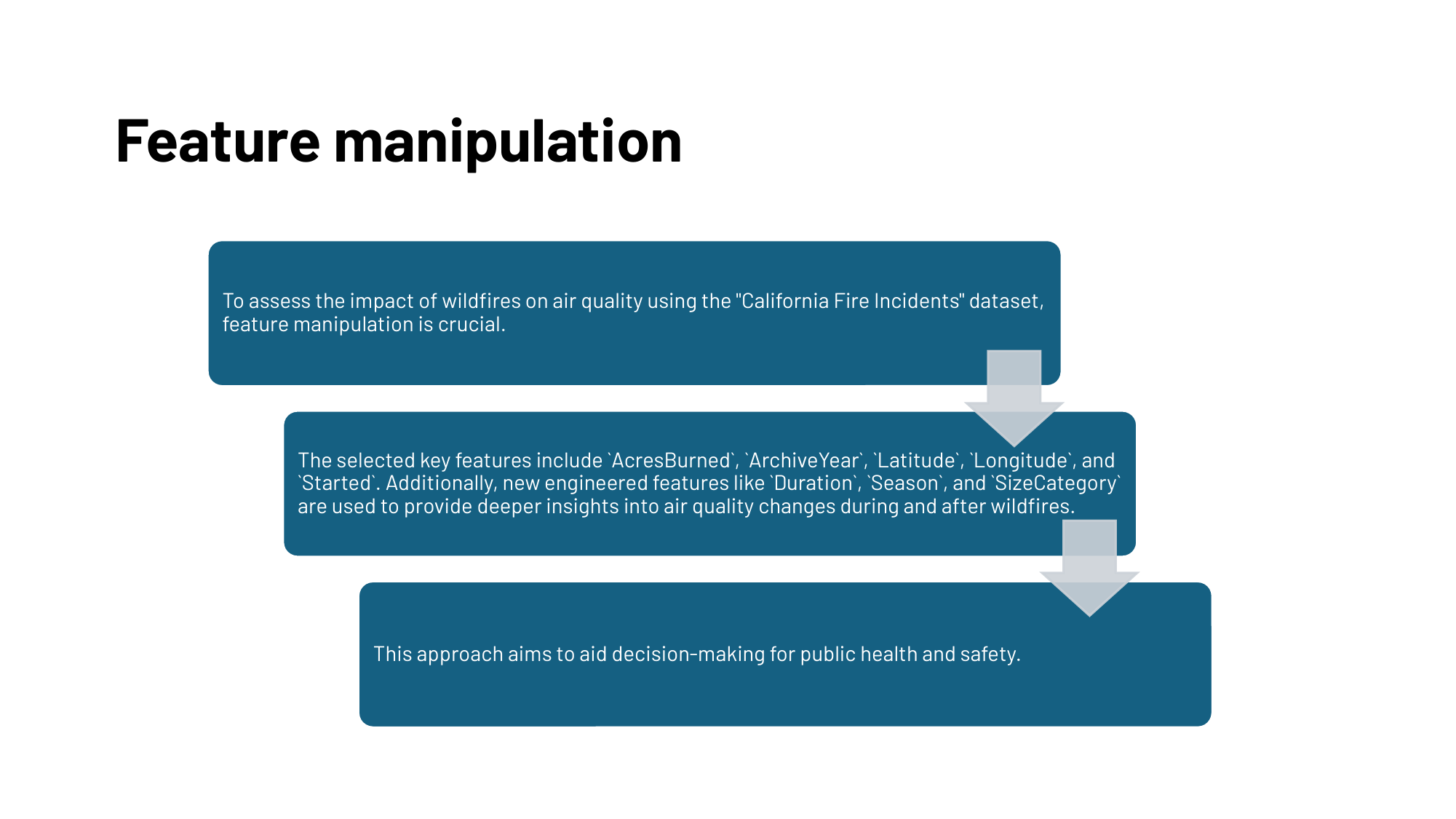

# Feature manipulation
To assess the impact of wildfires on air quality using the "California Fire Incidents" dataset, feature manipulation is crucial.
The selected key features include `AcresBurned`, `ArchiveYear`, `Latitude`, `Longitude`, and `Started`. Additionally, new engineered features like `Duration`, `Season`, and `SizeCategory` are used to provide deeper insights into air quality changes during and after wildfires.
This approach aims to aid decision-making for public health and safety.